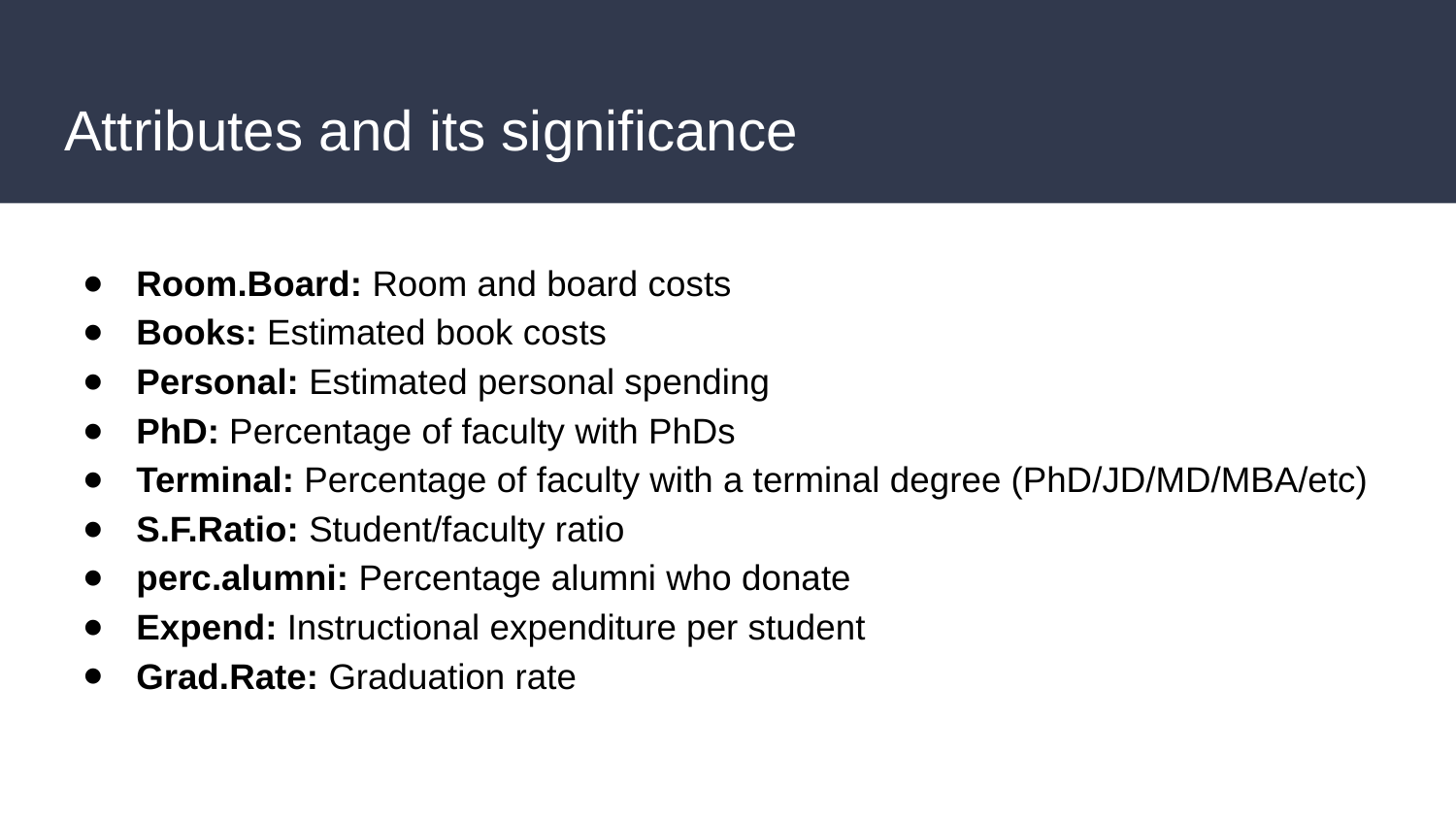

# Attributes and its significance
Room.Board: Room and board costs
Books: Estimated book costs
Personal: Estimated personal spending
PhD: Percentage of faculty with PhDs
Terminal: Percentage of faculty with a terminal degree (PhD/JD/MD/MBA/etc)
S.F.Ratio: Student/faculty ratio
perc.alumni: Percentage alumni who donate
Expend: Instructional expenditure per student
Grad.Rate: Graduation rate